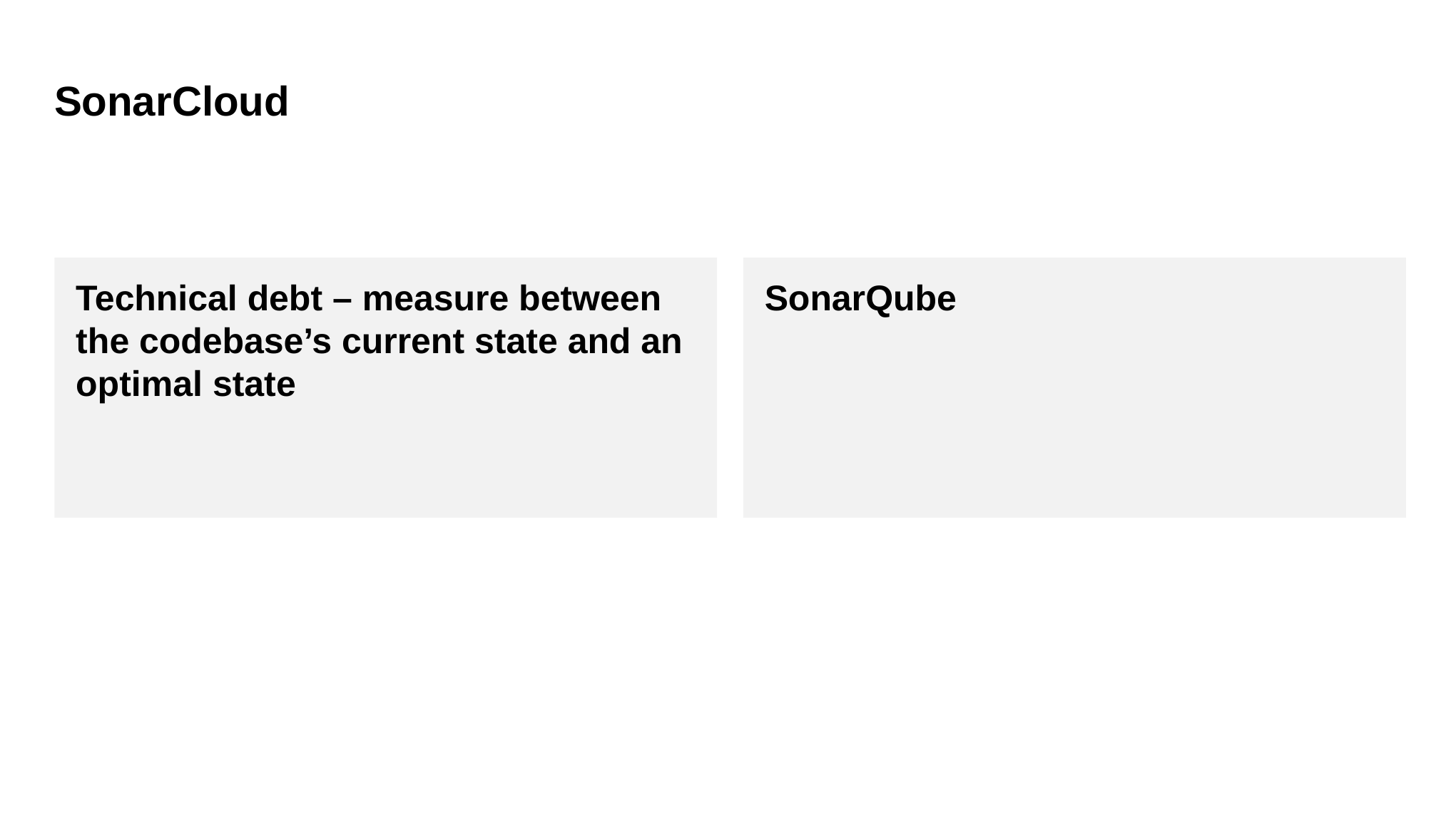

# SonarCloud
Technical debt – measure between
the codebase’s current state and an optimal state
SonarQube